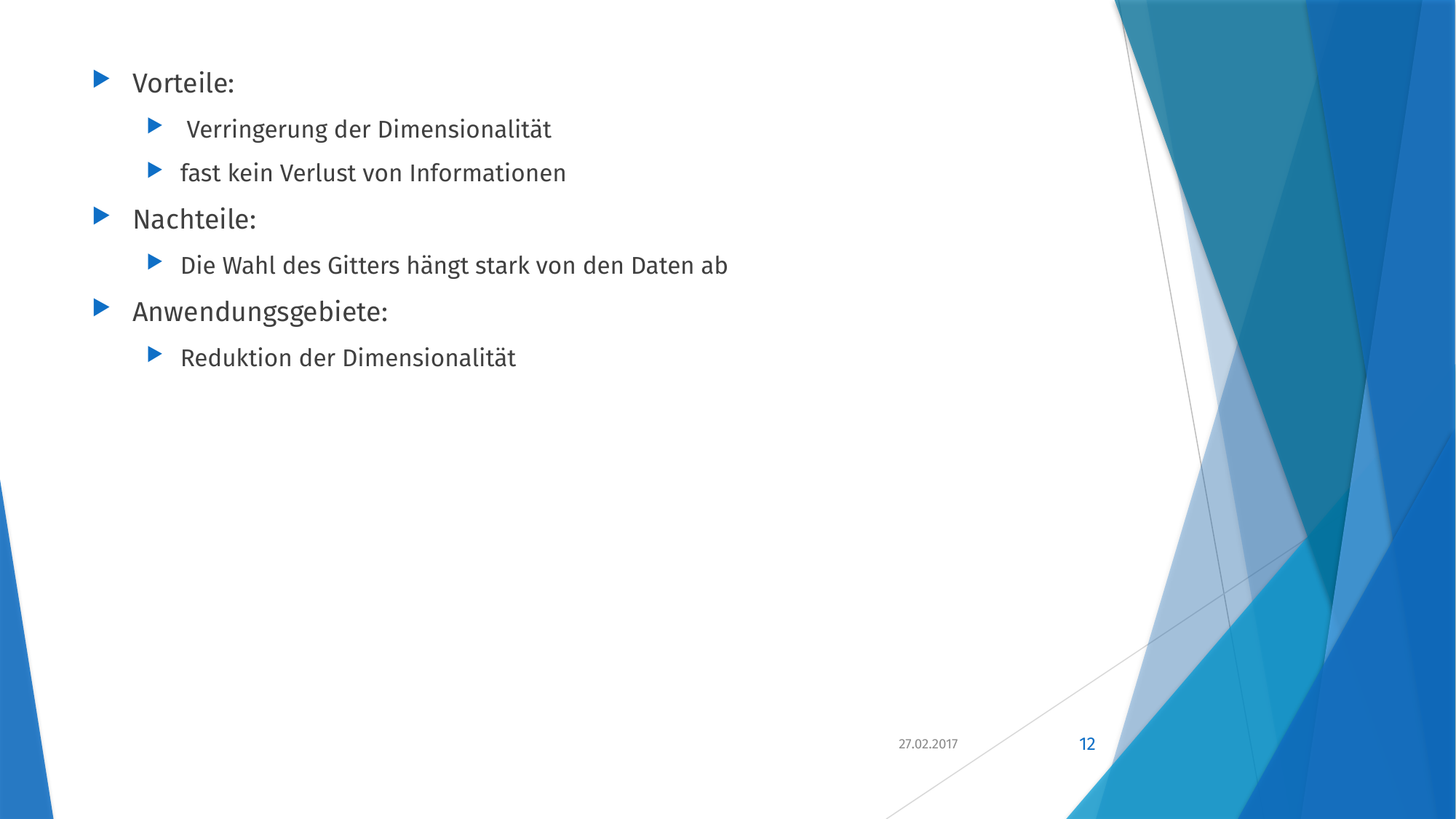

Vorteile:
 Verringerung der Dimensionalität
fast kein Verlust von Informationen
Nachteile:
Die Wahl des Gitters hängt stark von den Daten ab
Anwendungsgebiete:
Reduktion der Dimensionalität

27.02.2017
12